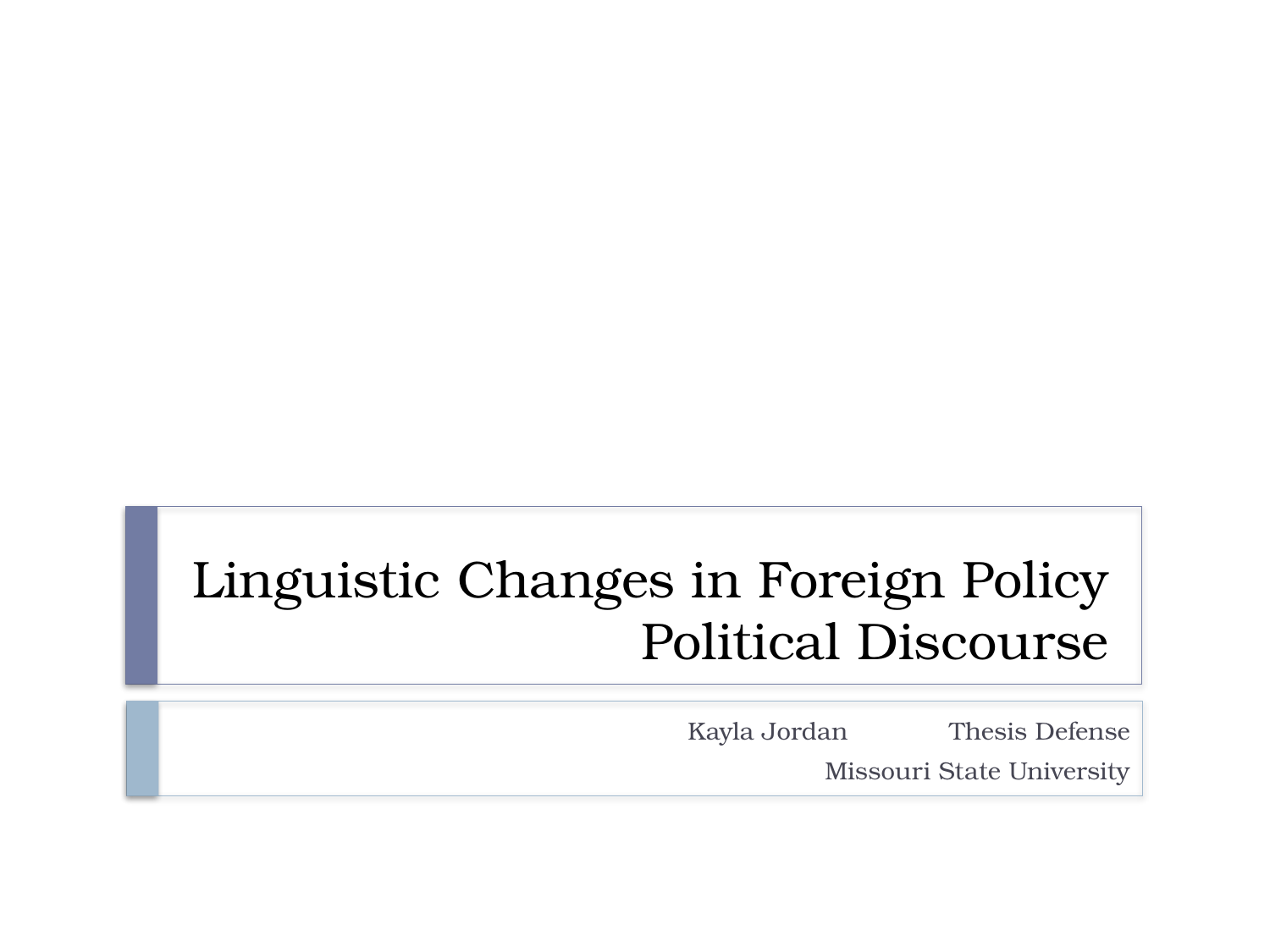

# Linguistic Changes in Foreign Policy Political Discourse
Kayla Jordan 	 Thesis Defense
Missouri State University